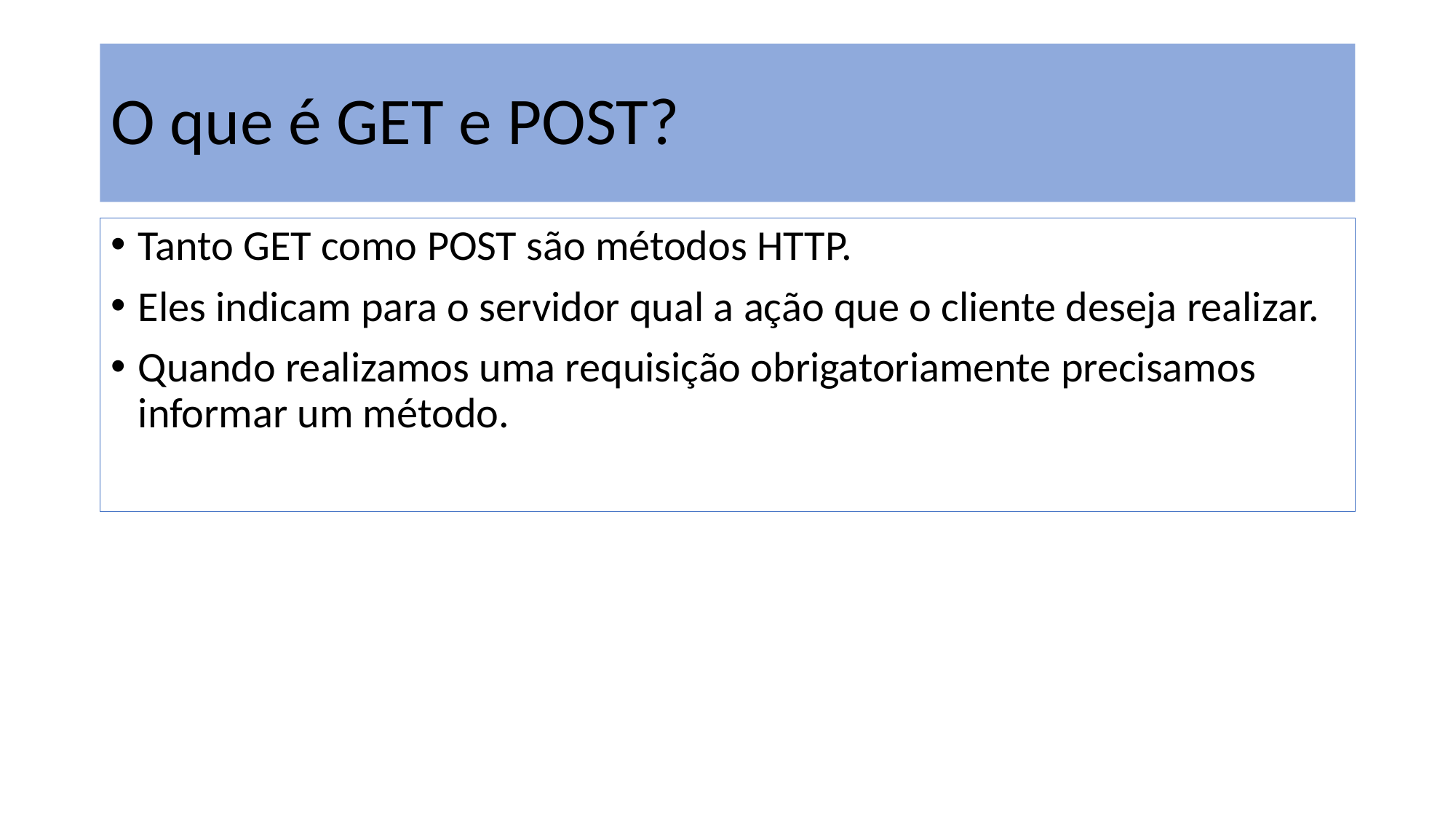

# O que é GET e POST?
Tanto GET como POST são métodos HTTP.
Eles indicam para o servidor qual a ação que o cliente deseja realizar.
Quando realizamos uma requisição obrigatoriamente precisamos informar um método.